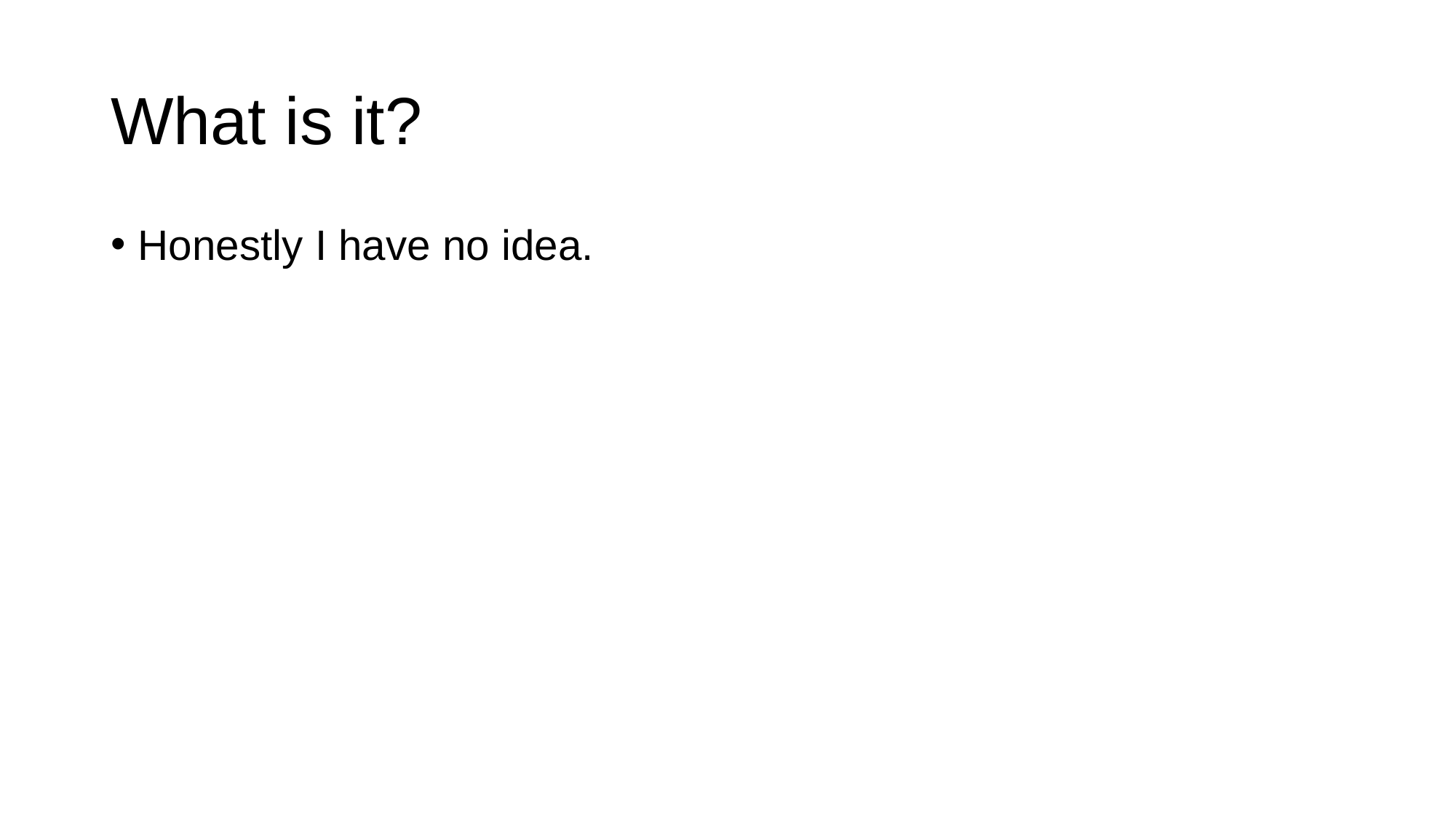

# What is it?
Honestly I have no idea.